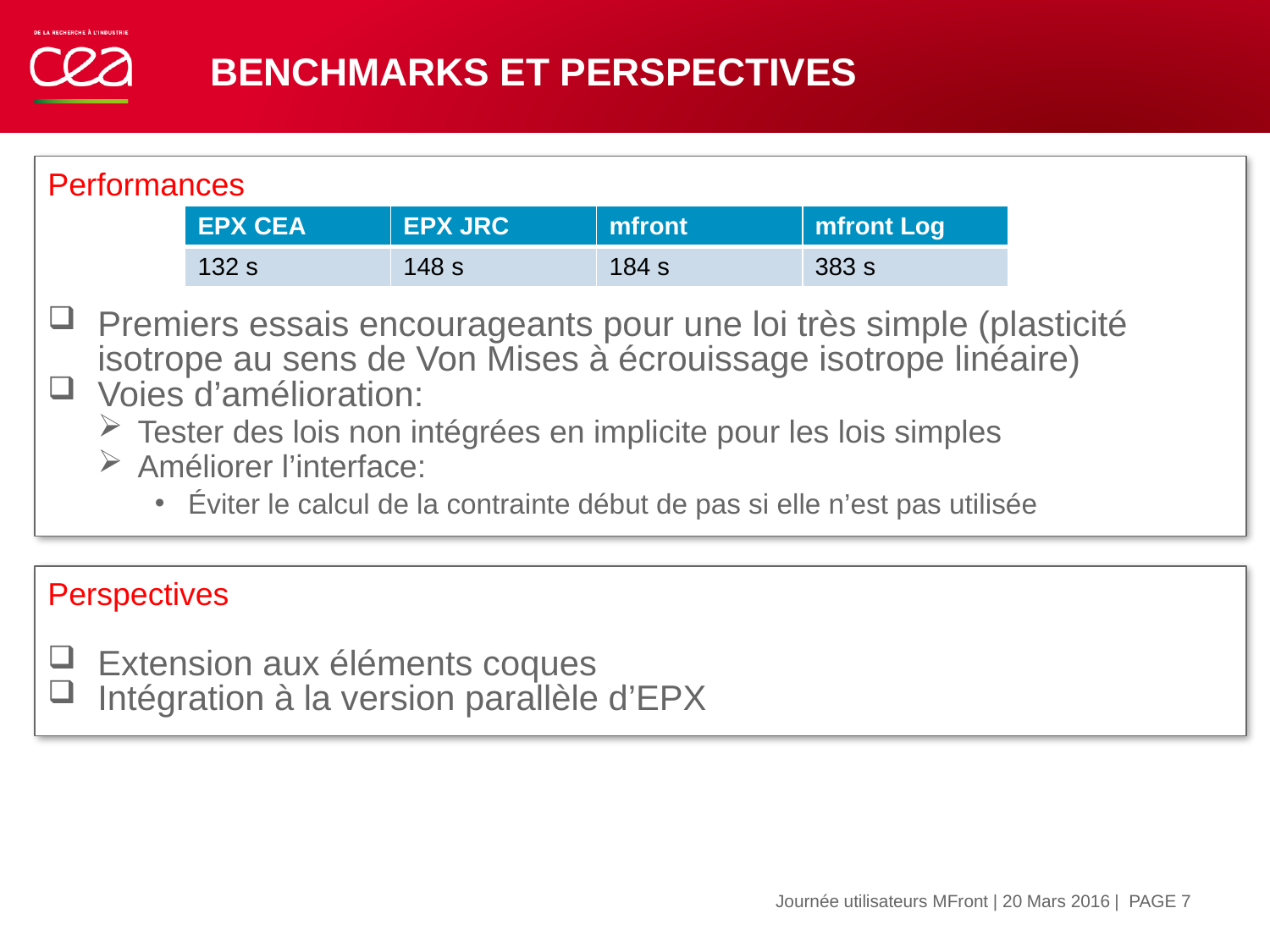

# BENCHMARKS et Perspectives

Performances

Premiers essais encourageants pour une loi très simple (plasticité isotrope au sens de Von Mises à écrouissage isotrope linéaire)
Voies d’amélioration:
Tester des lois non intégrées en implicite pour les lois simples
Améliorer l’interface:
Éviter le calcul de la contrainte début de pas si elle n’est pas utilisée

| EPX CEA | EPX JRC | mfront | mfront Log |
| --- | --- | --- | --- |
| 132 s | 148 s | 184 s | 383 s |

Perspectives

Extension aux éléments coques
Intégration à la version parallèle d’EPX

|  PAGE 7
Journée utilisateurs MFront | 20 Mars 2016